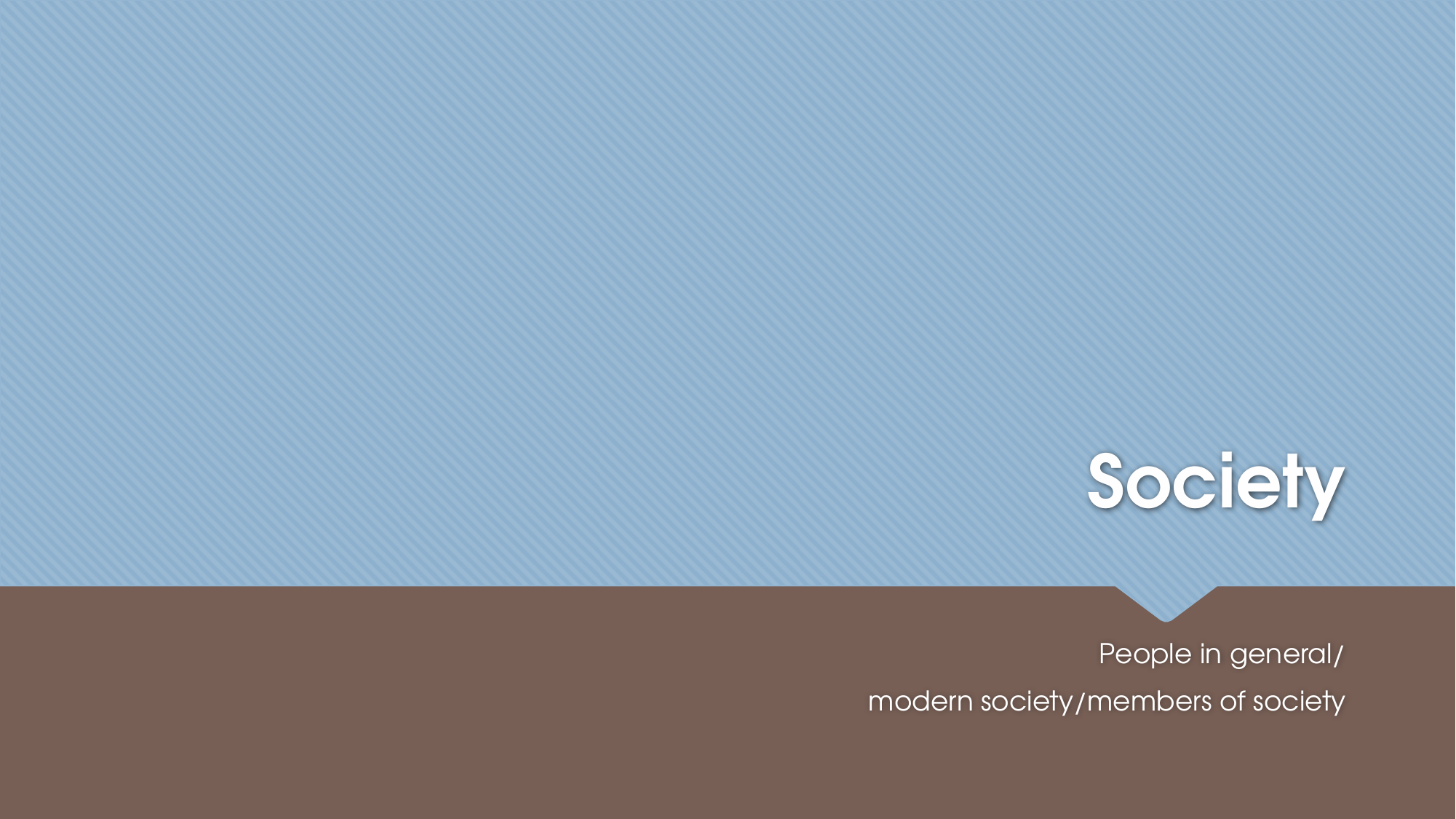

# Society
People in general/
modern society/members of society